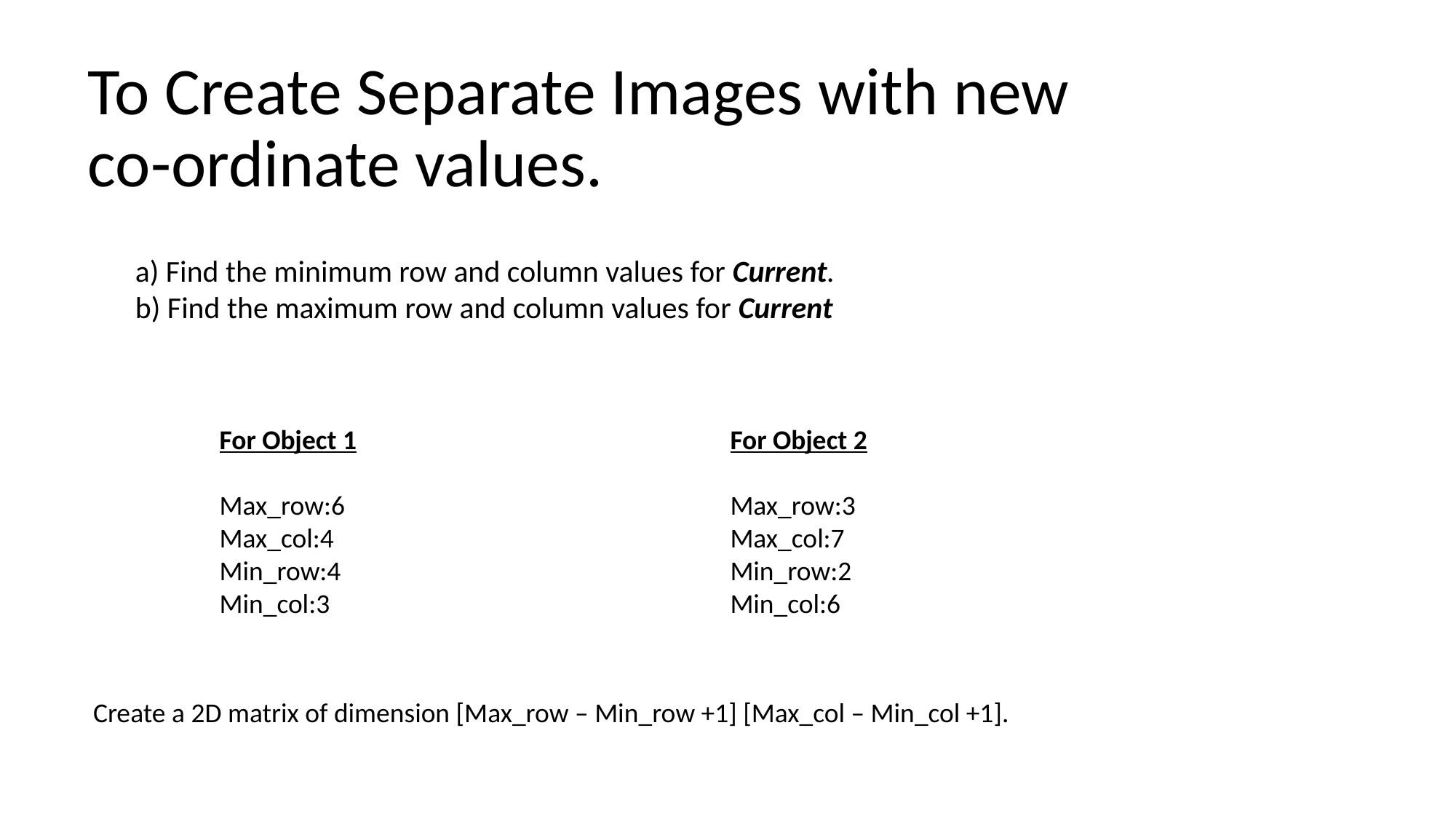

# To Create Separate Images with new co-ordinate values.
a) Find the minimum row and column values for Current.
b) Find the maximum row and column values for Current
For Object 1

Max_row:6
Max_col:4
Min_row:4
Min_col:3
For Object 2

Max_row:3
Max_col:7
Min_row:2
Min_col:6
Create a 2D matrix of dimension [Max_row – Min_row +1] [Max_col – Min_col +1].